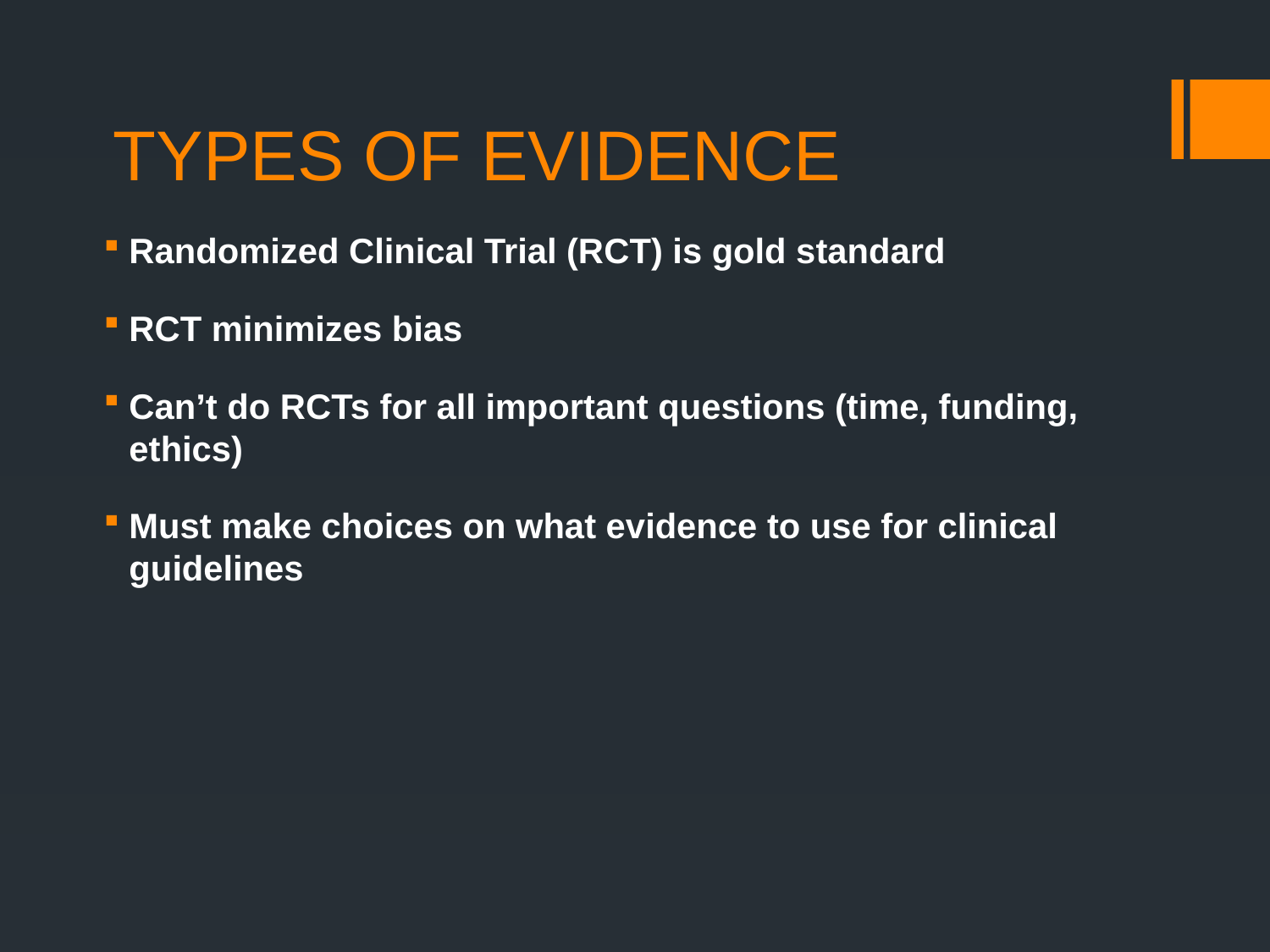

# TYPES OF EVIDENCE
Randomized Clinical Trial (RCT) is gold standard
RCT minimizes bias
Can’t do RCTs for all important questions (time, funding, ethics)
Must make choices on what evidence to use for clinical guidelines